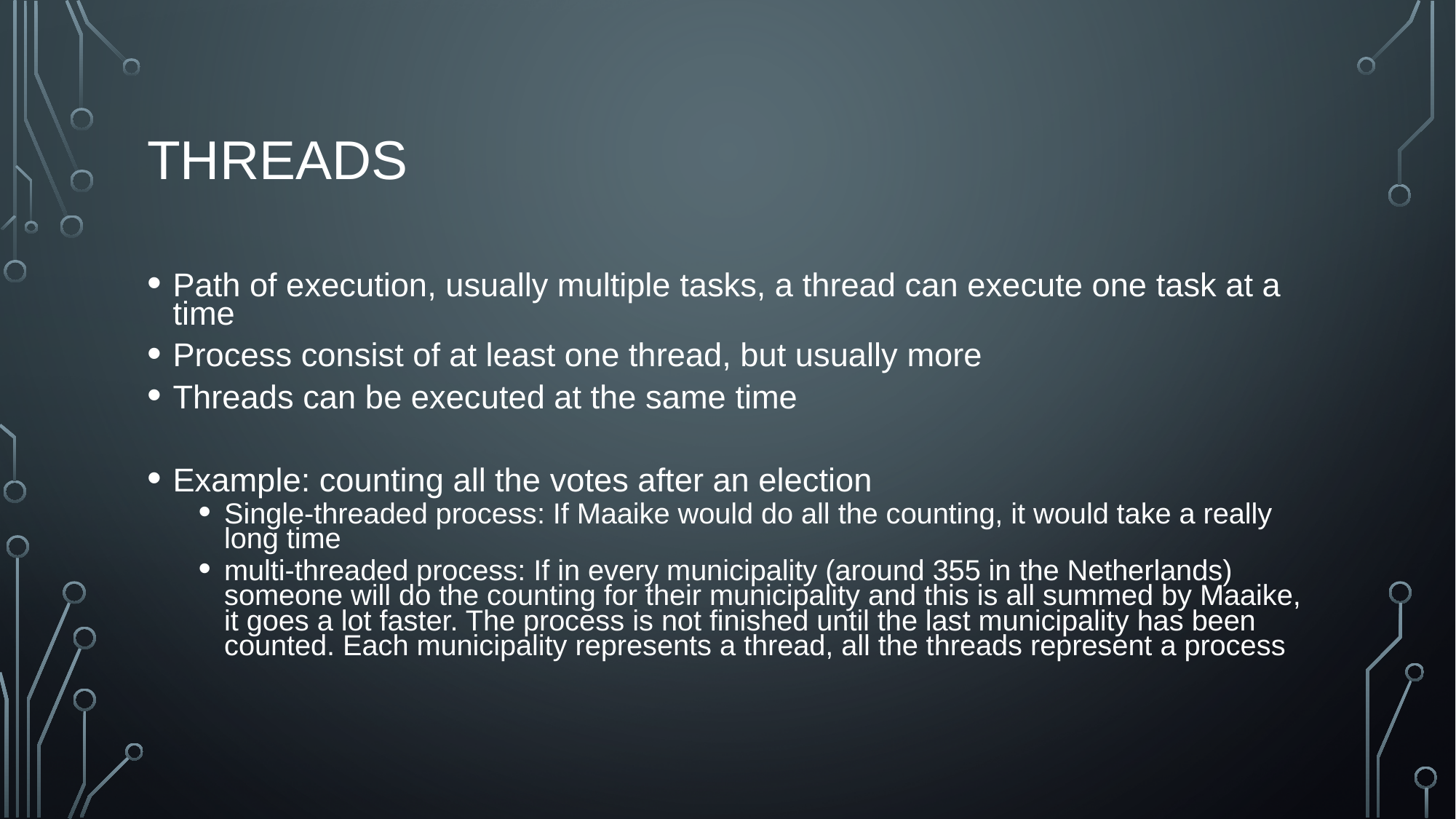

# Threads
Path of execution, usually multiple tasks, a thread can execute one task at a time
Process consist of at least one thread, but usually more
Threads can be executed at the same time

Example: counting all the votes after an election
Single-threaded process: If Maaike would do all the counting, it would take a really long time
multi-threaded process: If in every municipality (around 355 in the Netherlands) someone will do the counting for their municipality and this is all summed by Maaike, it goes a lot faster. The process is not finished until the last municipality has been counted. Each municipality represents a thread, all the threads represent a process